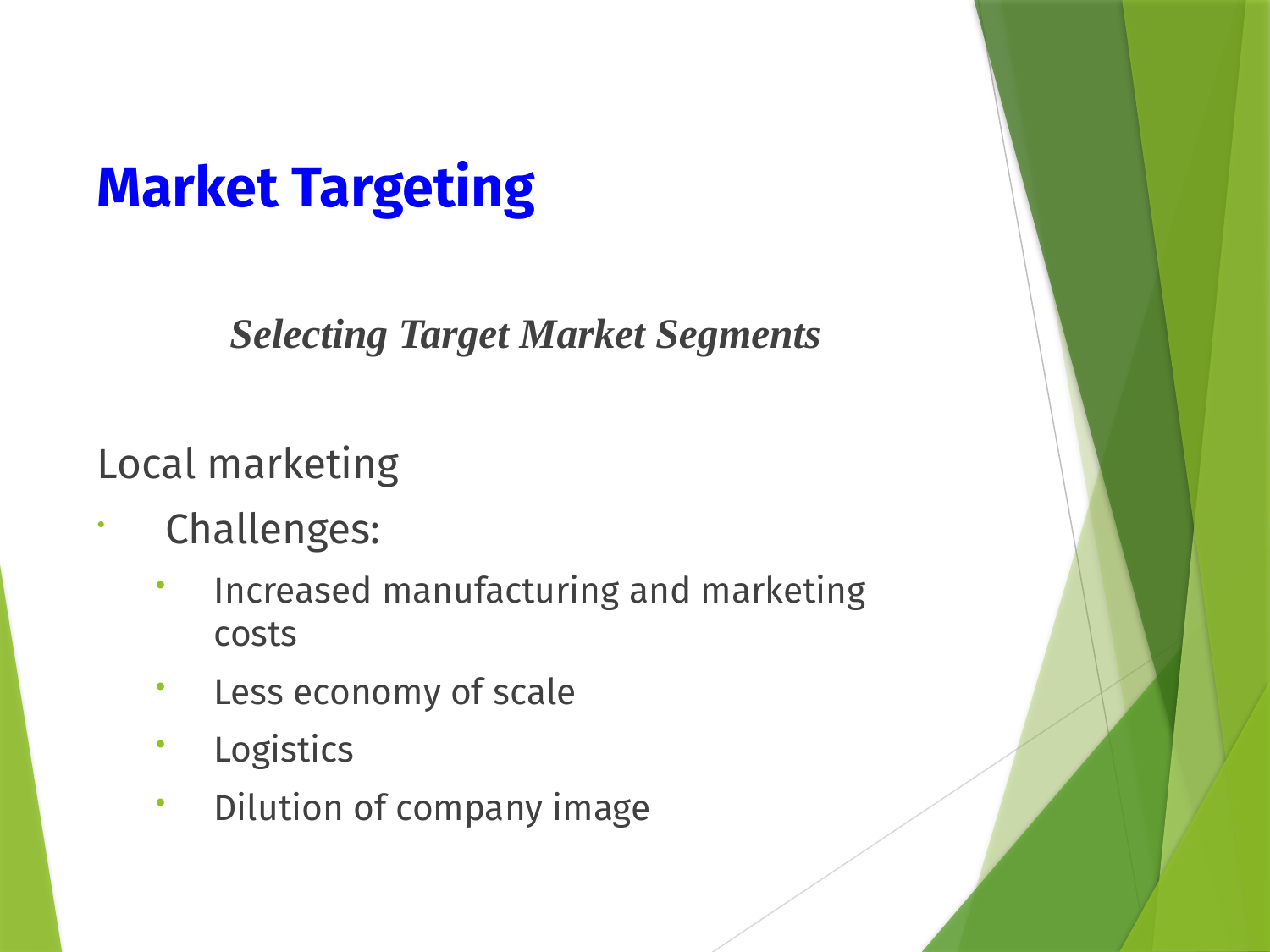

# Market Targeting
Selecting Target Market Segments

Local marketing
Challenges:
Increased manufacturing and marketing costs
Less economy of scale
Logistics
Dilution of company image